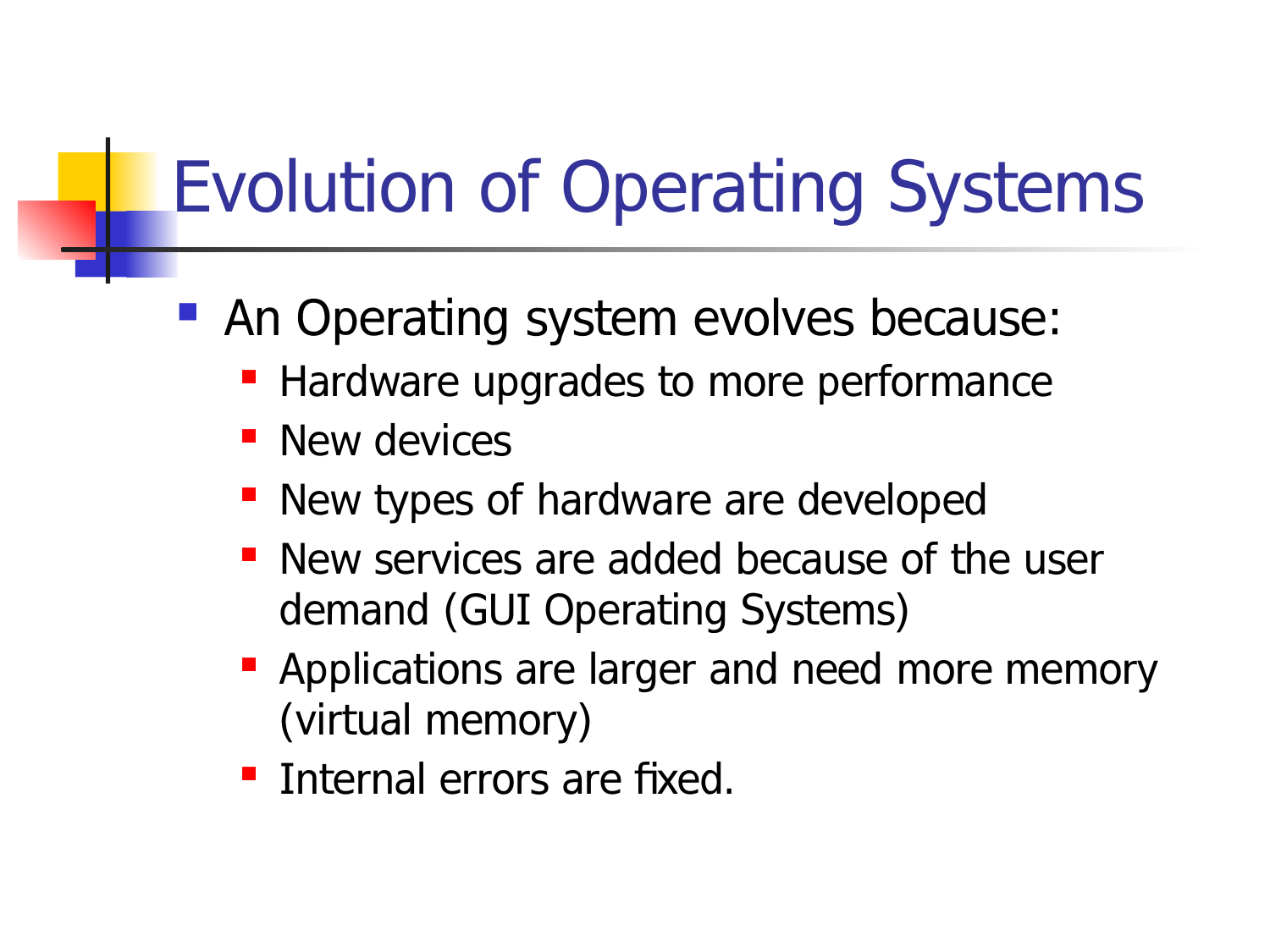

# Evolution of Operating Systems
An Operating system evolves because:
Hardware upgrades to more performance
New devices
New types of hardware are developed
New services are added because of the user demand (GUI Operating Systems)
Applications are larger and need more memory (virtual memory)
Internal errors are fixed.